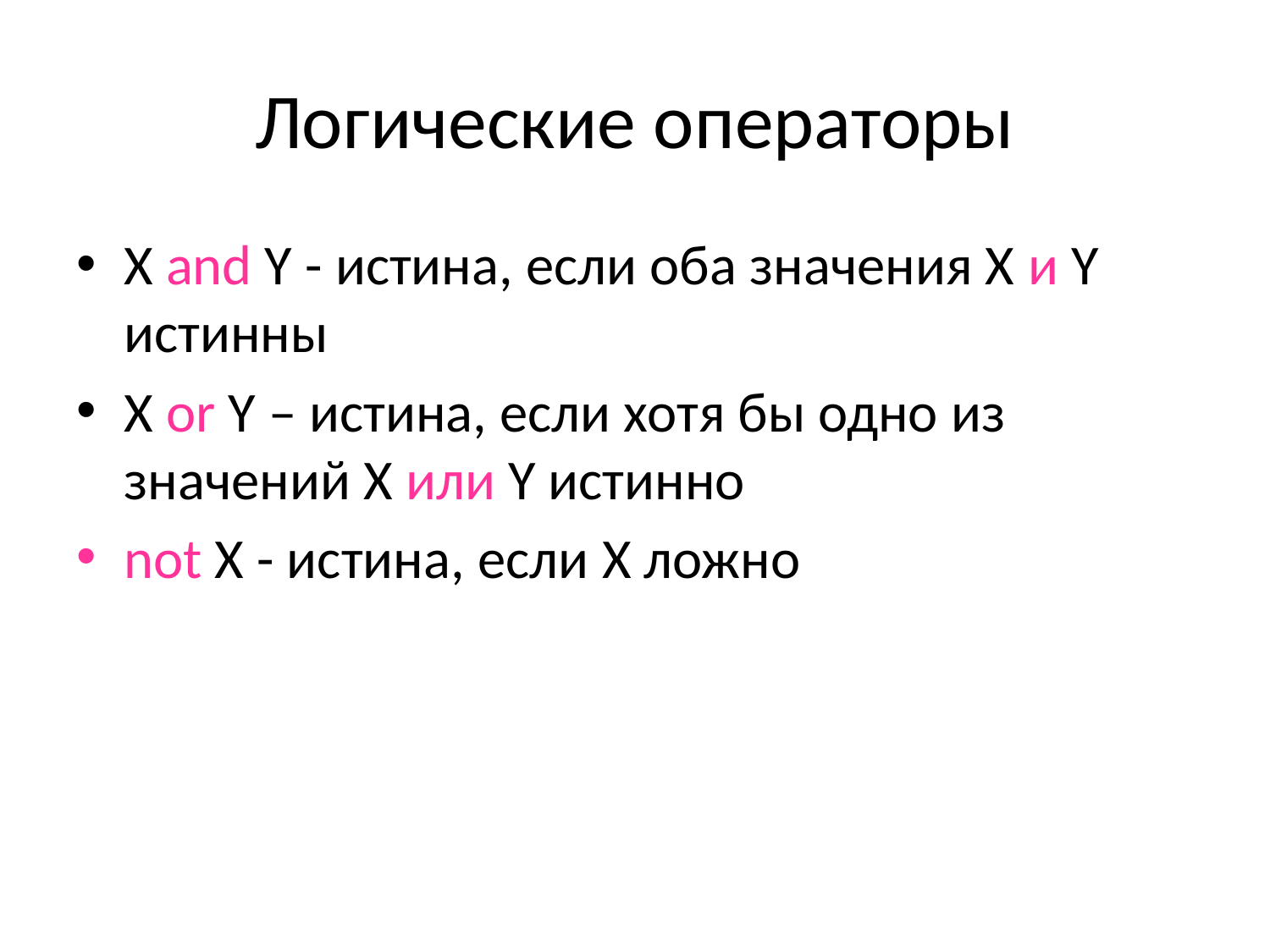

# Логические операторы
X and Y - истина, если оба значения X и Y истинны
X or Y – истина, если хотя бы одно из значений X или Y истинно
not X - истина, если X ложно